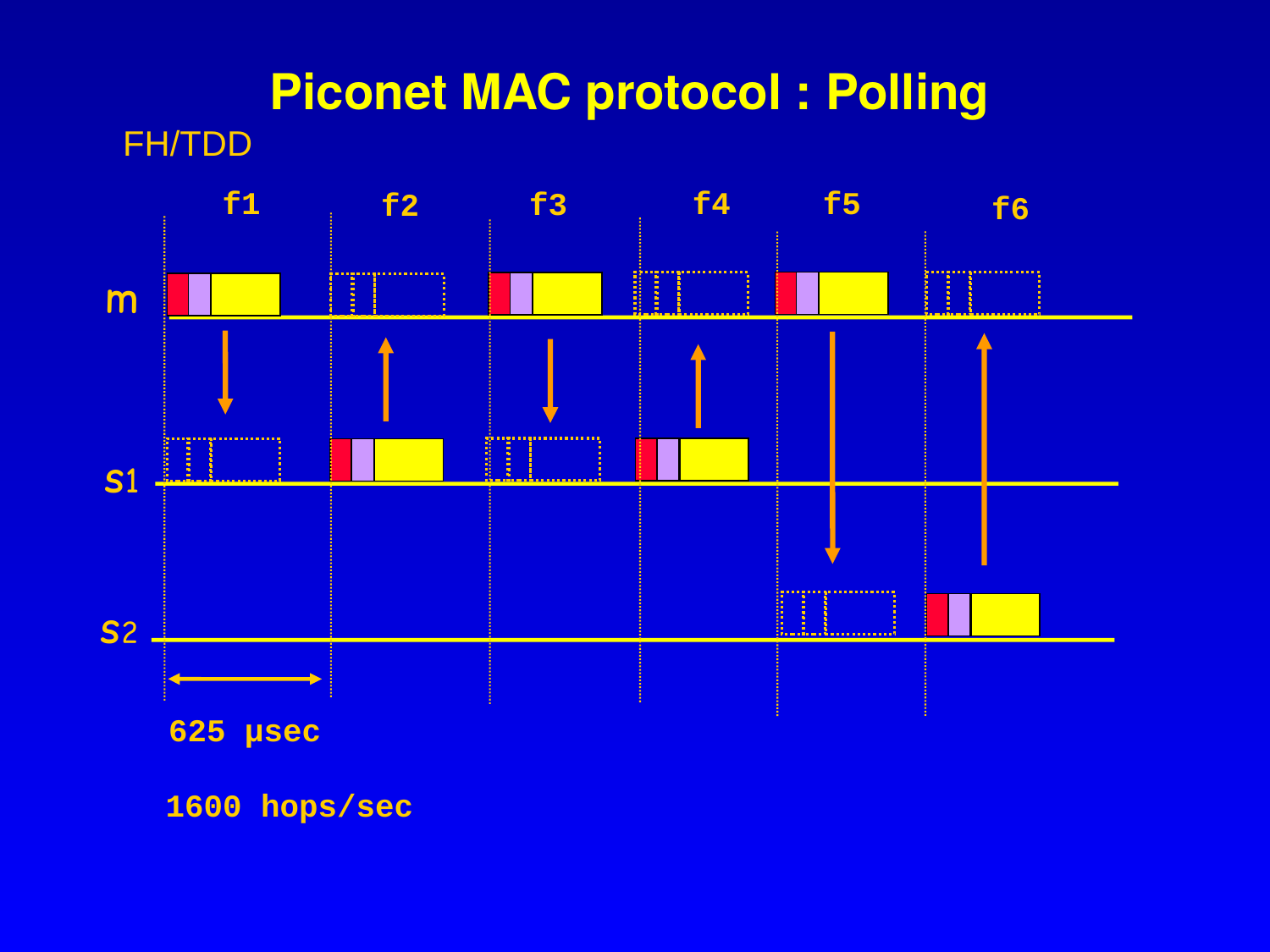

# Piconet MAC protocol : Polling
FH/TDD
f5
f1
f4
f3
f2
f6

m

s1

s2

625 µsec
1600 hops/sec